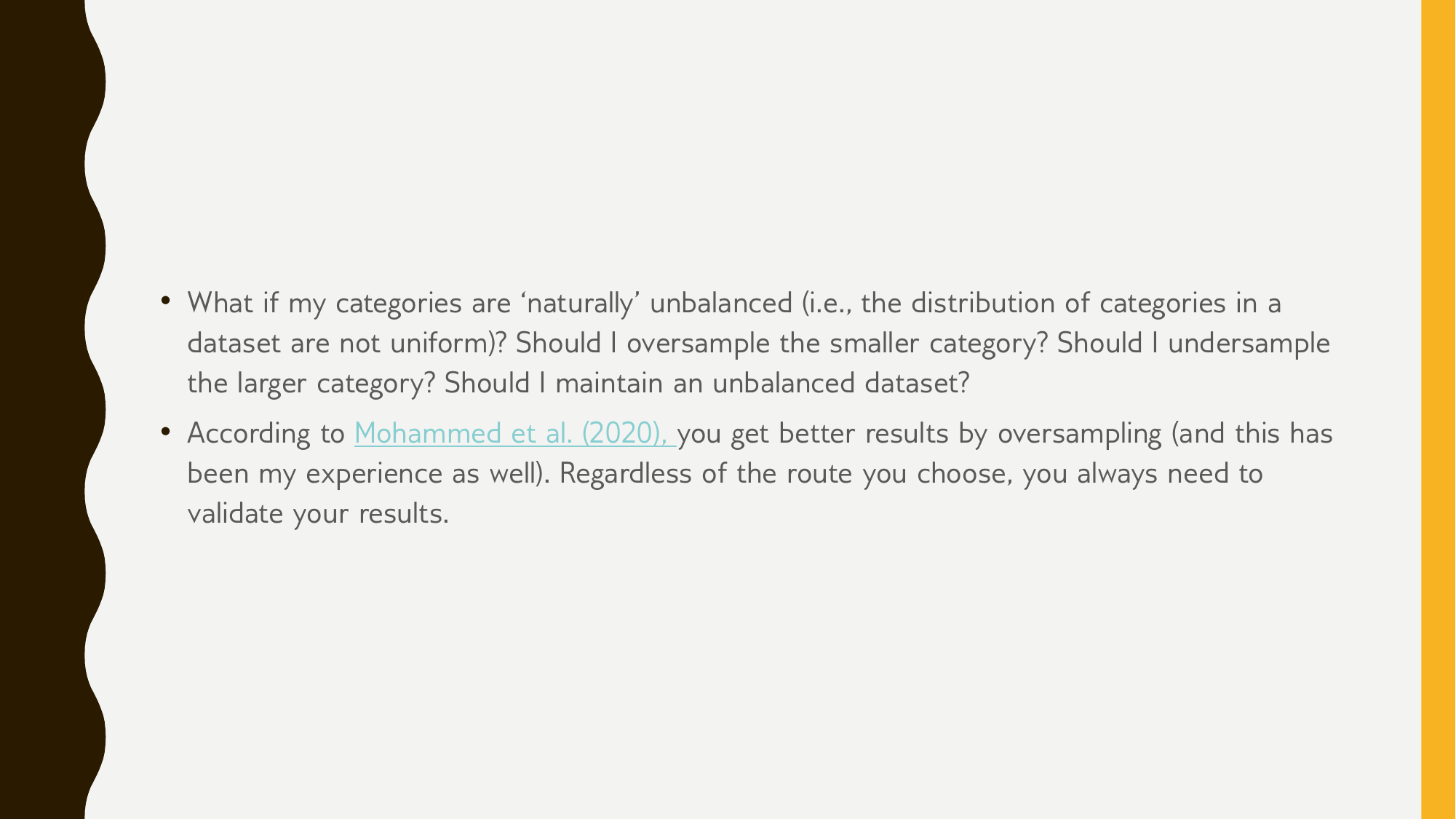

#
What if my categories are ‘naturally’ unbalanced (i.e., the distribution of categories in a dataset are not uniform)? Should I oversample the smaller category? Should I undersample the larger category? Should I maintain an unbalanced dataset?
According to Mohammed et al. (2020), you get better results by oversampling (and this has been my experience as well). Regardless of the route you choose, you always need to validate your results.